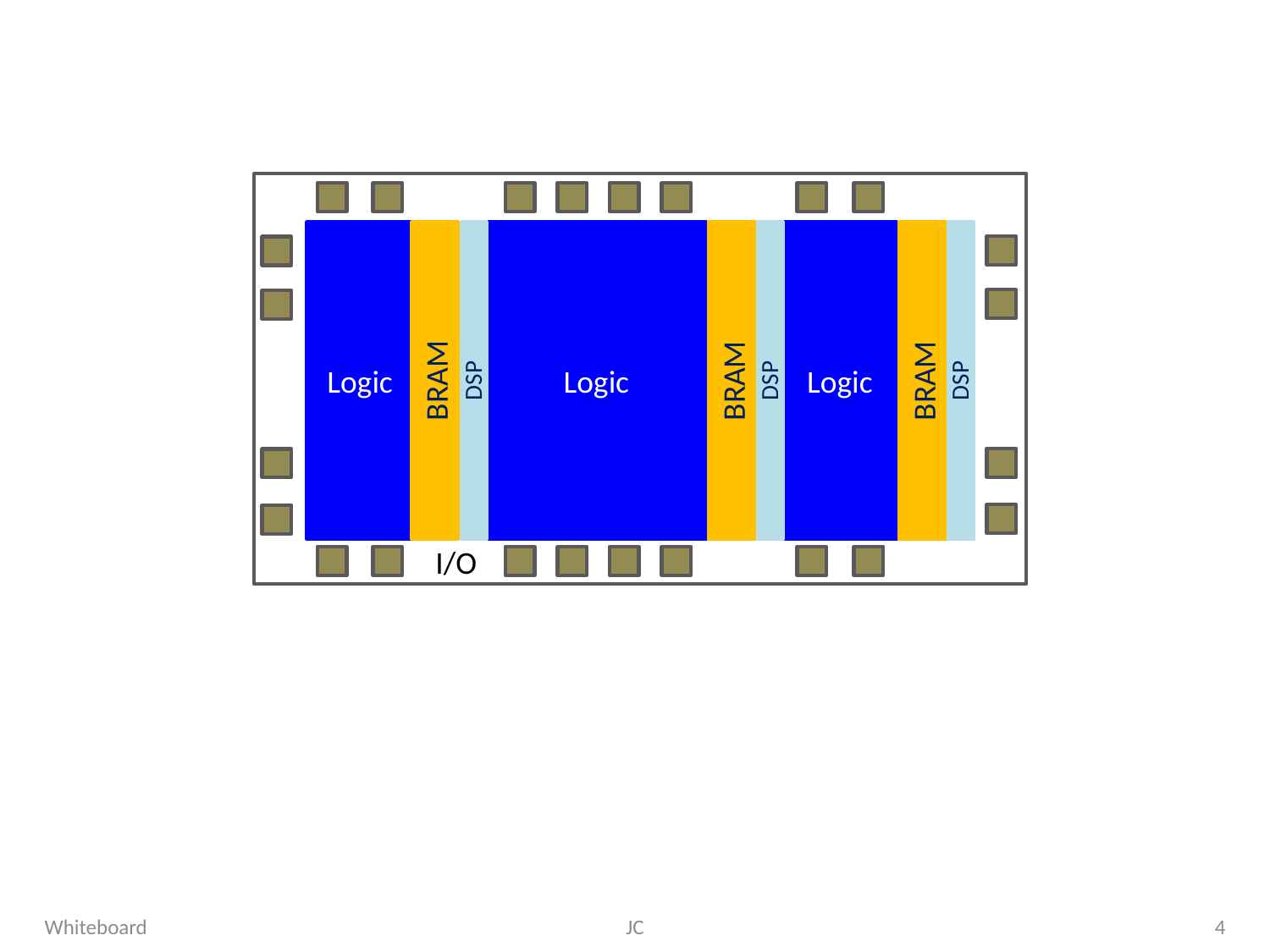

Logic
BRAM
DSP
Logic
BRAM
DSP
Logic
BRAM
DSP

I/O

Whiteboard
JC
4